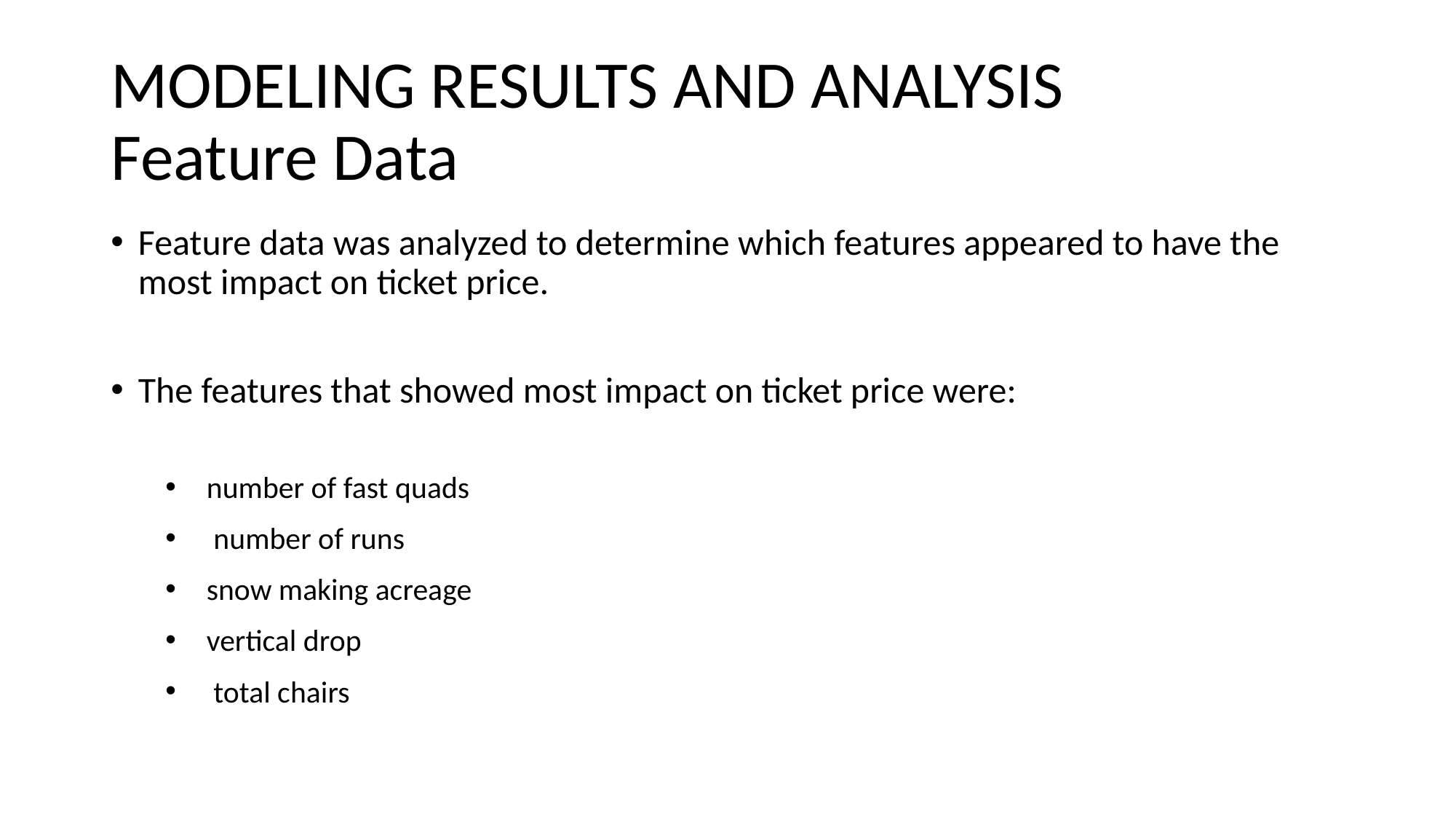

# MODELING RESULTS AND ANALYSIS Feature Data
Feature data was analyzed to determine which features appeared to have the most impact on ticket price.

The features that showed most impact on ticket price were:

number of fast quads
 number of runs
snow making acreage
vertical drop
 total chairs